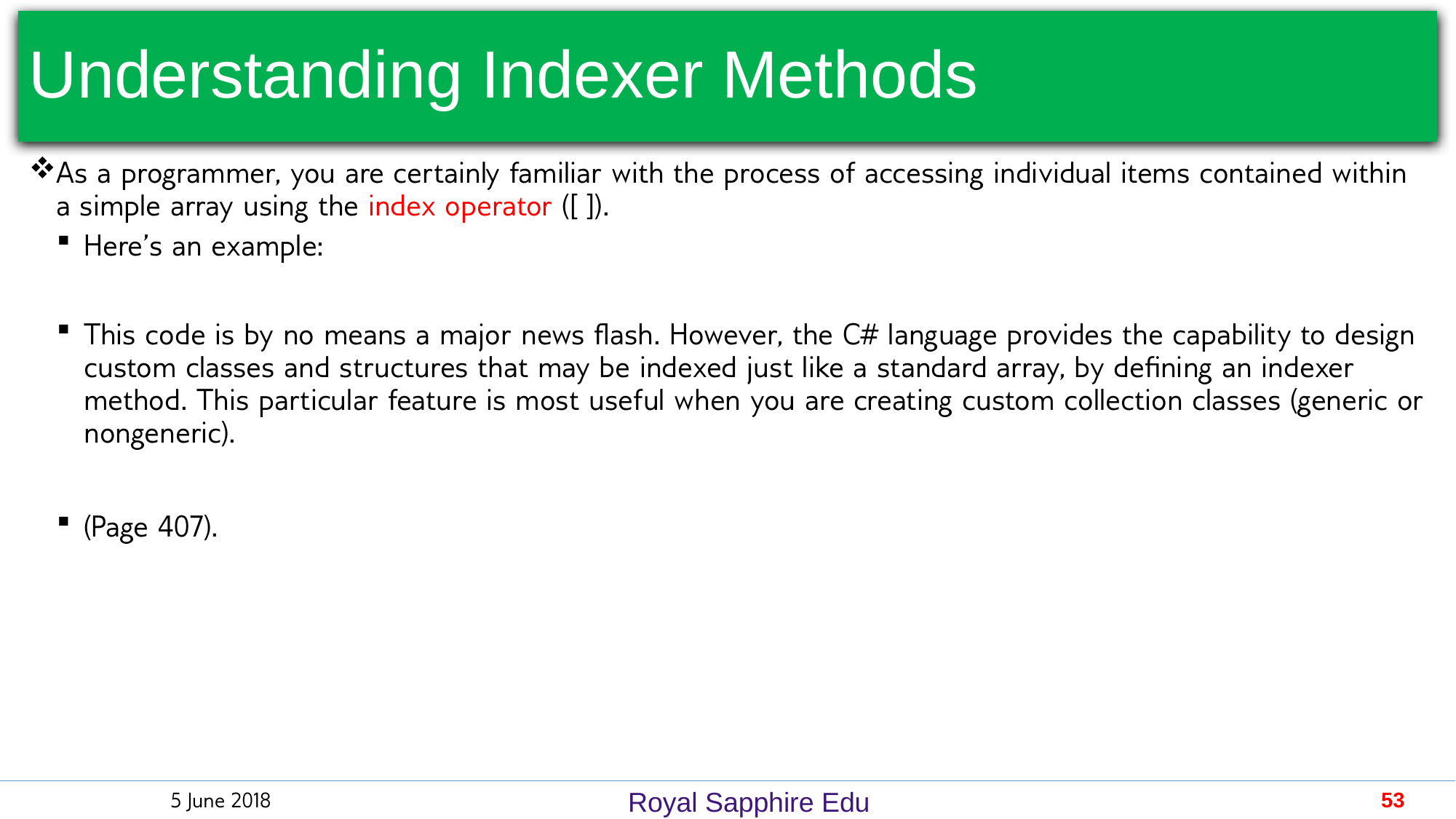

# Understanding Indexer Methods
As a programmer, you are certainly familiar with the process of accessing individual items contained within a simple array using the index operator ([ ]).
Here’s an example:

This code is by no means a major news flash. However, the C# language provides the capability to design custom classes and structures that may be indexed just like a standard array, by defining an indexer method. This particular feature is most useful when you are creating custom collection classes (generic or nongeneric).

(Page 407).
5 June 2018
53